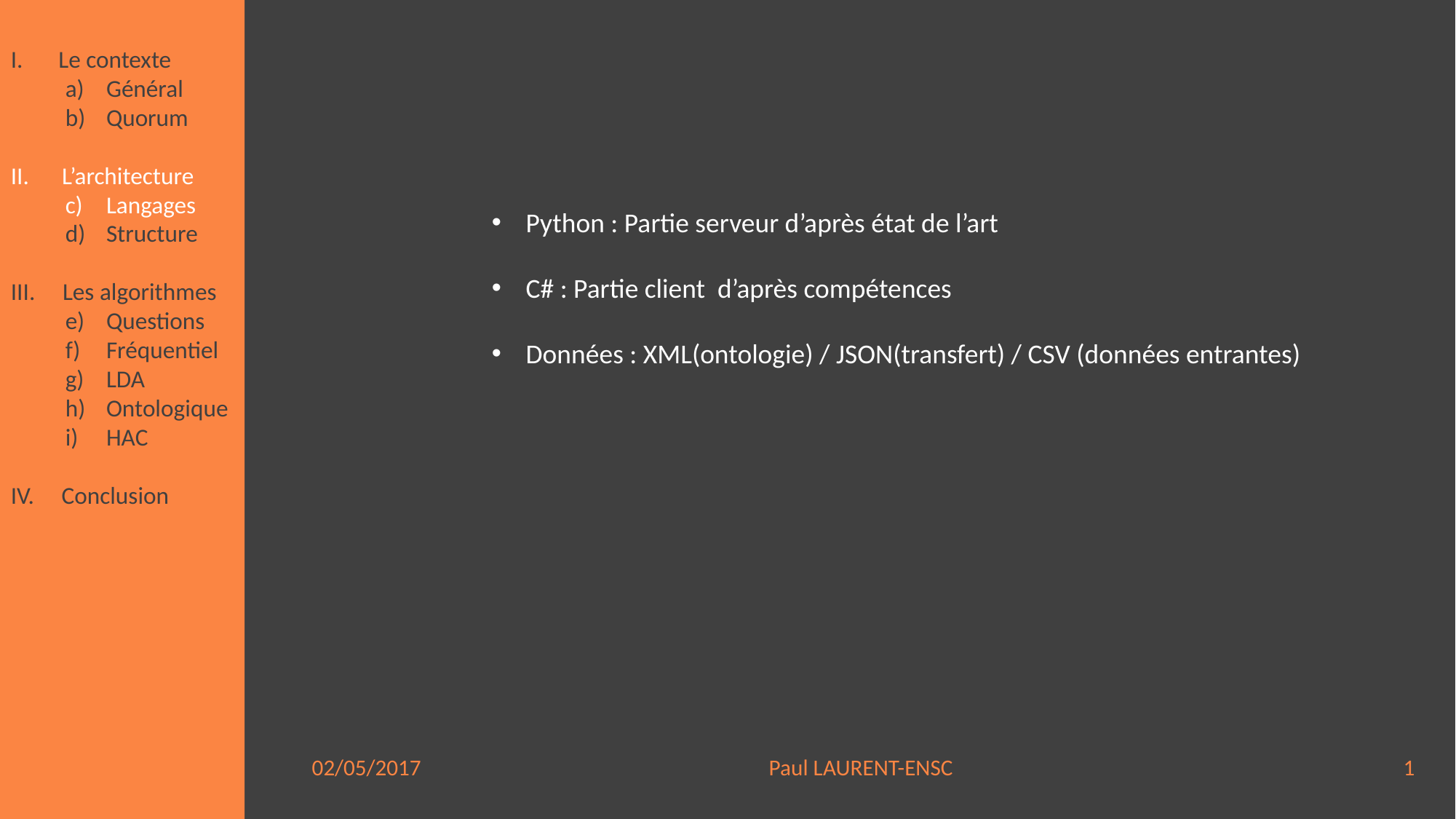

Le contexte
Général
Quorum

II.      L’architecture
Langages
Structure

III.     Les algorithmes
Questions
Fréquentiel
LDA
Ontologique
HAC

IV.     Conclusion
#
Python : Partie serveur d’après état de l’art

C# : Partie client  d’après compétences

Données : XML(ontologie) / JSON(transfert) / CSV (données entrantes)

02/05/2017			    Paul LAURENT-ENSC				   	1